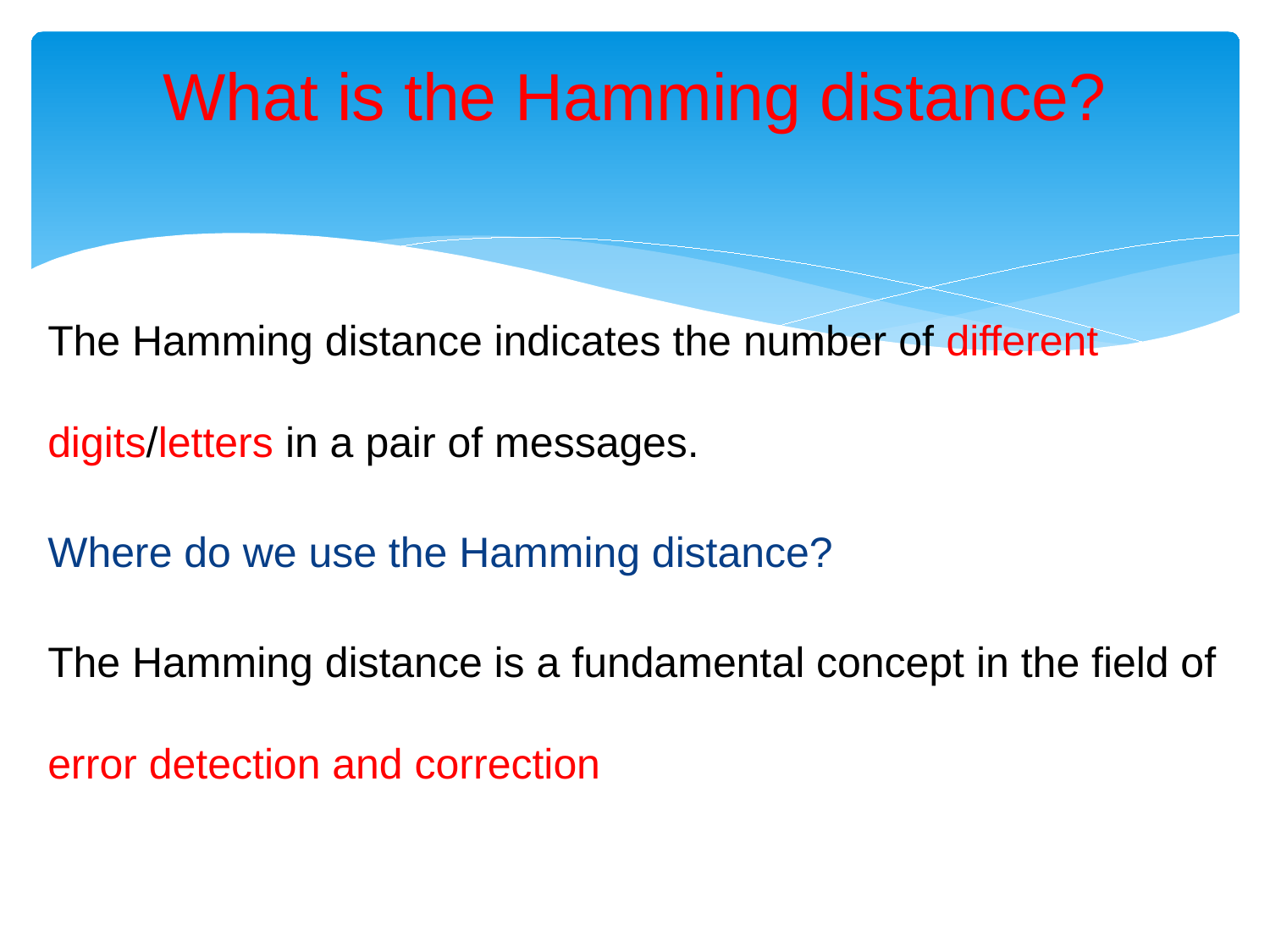

# What is the Hamming distance?
The Hamming distance indicates the number of different digits/letters in a pair of messages.
Where do we use the Hamming distance?
The Hamming distance is a fundamental concept in the field of error detection and correction